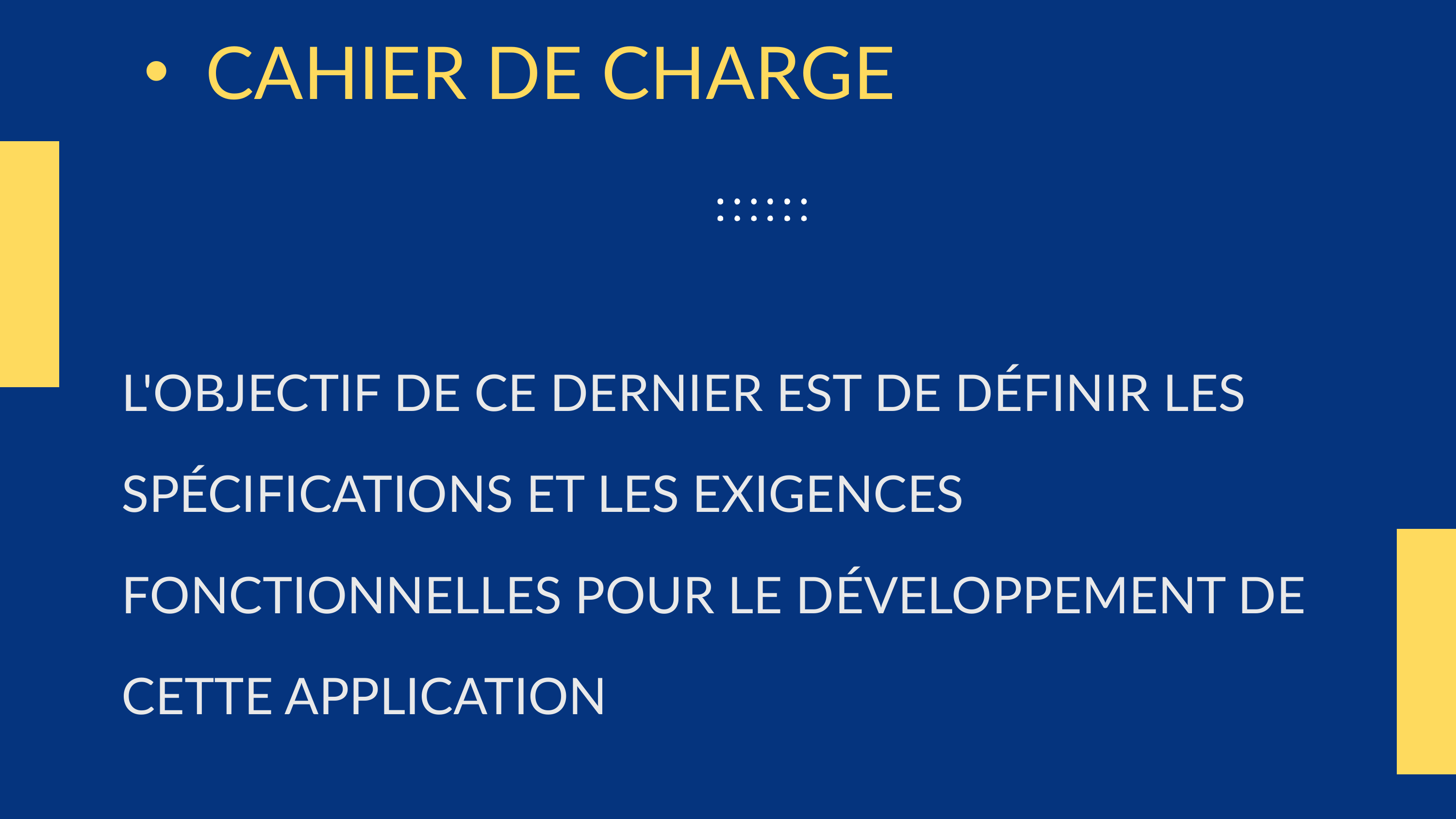

CAHIER DE CHARGE

L'OBJECTIF DE CE DERNIER EST DE DÉFINIR LES SPÉCIFICATIONS ET LES EXIGENCES FONCTIONNELLES POUR LE DÉVELOPPEMENT DE CETTE APPLICATION